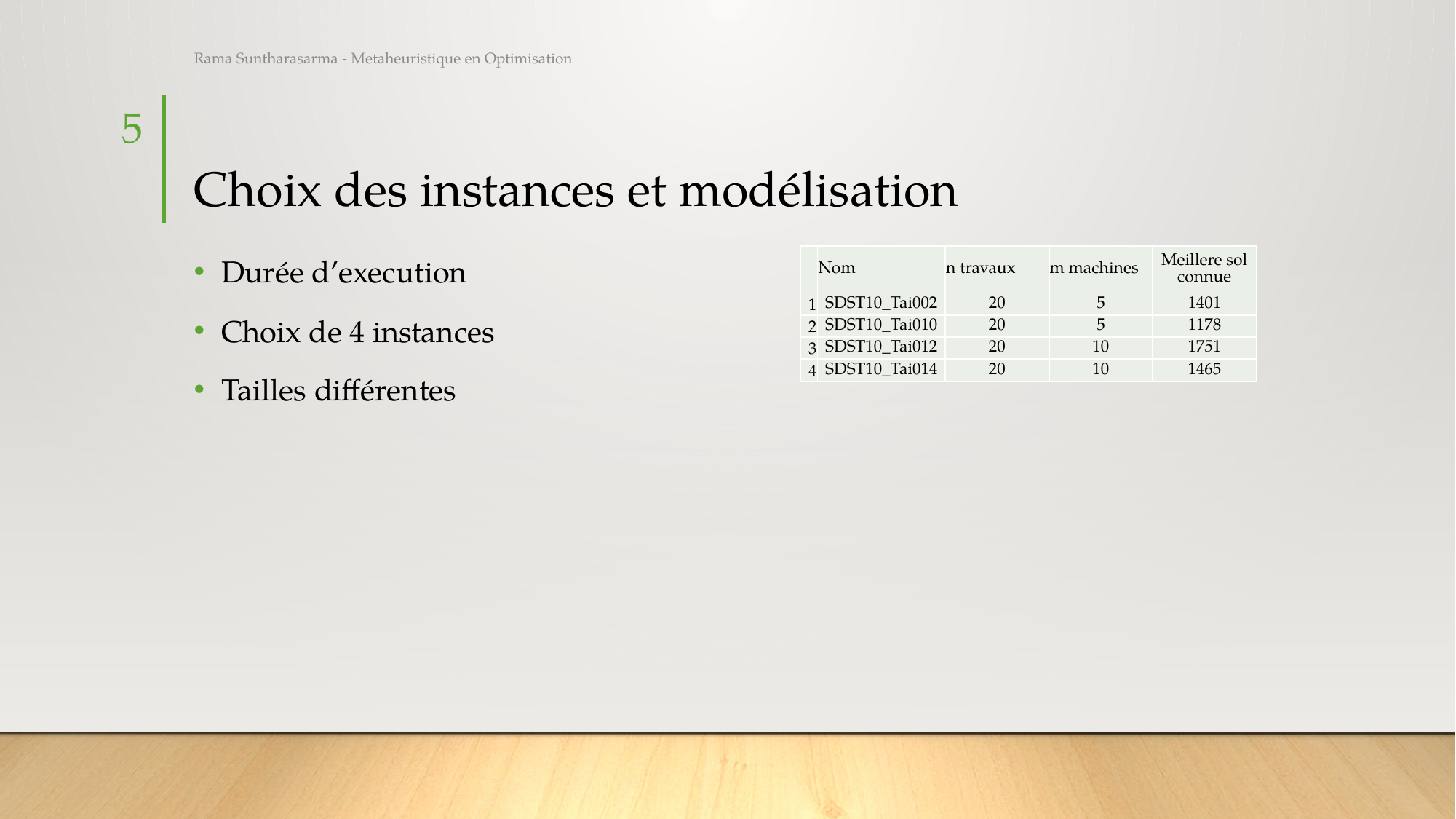

Rama Suntharasarma - Metaheuristique en Optimisation
5
# Choix des instances et modélisation
Durée d’execution
Choix de 4 instances
Tailles différentes
|  | Nom | n travaux | m machines | Meillere sol connue |
| --- | --- | --- | --- | --- |
| 1 | SDST10\_Tai002 | 20 | 5 | 1401 |
| 2 | SDST10\_Tai010 | 20 | 5 | 1178 |
| 3 | SDST10\_Tai012 | 20 | 10 | 1751 |
| 4 | SDST10\_Tai014 | 20 | 10 | 1465 |